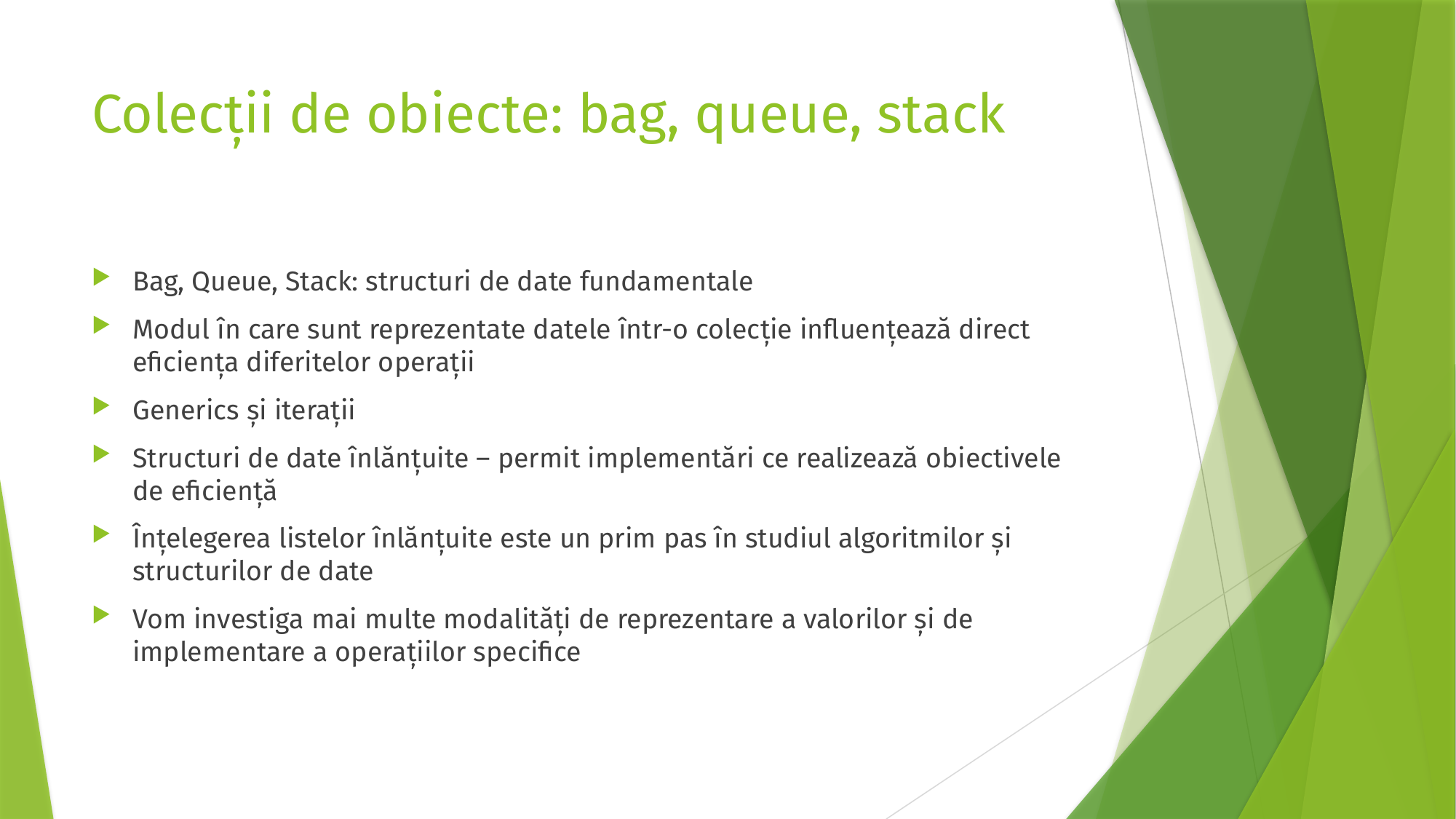

# Colecții de obiecte: bag, queue, stack
Bag, Queue, Stack: structuri de date fundamentale
Modul în care sunt reprezentate datele într-o colecție influențează direct eficiența diferitelor operații
Generics și iterații
Structuri de date înlănțuite – permit implementări ce realizează obiectivele de eficiență
Înțelegerea listelor înlănțuite este un prim pas în studiul algoritmilor și structurilor de date
Vom investiga mai multe modalități de reprezentare a valorilor și de implementare a operațiilor specifice